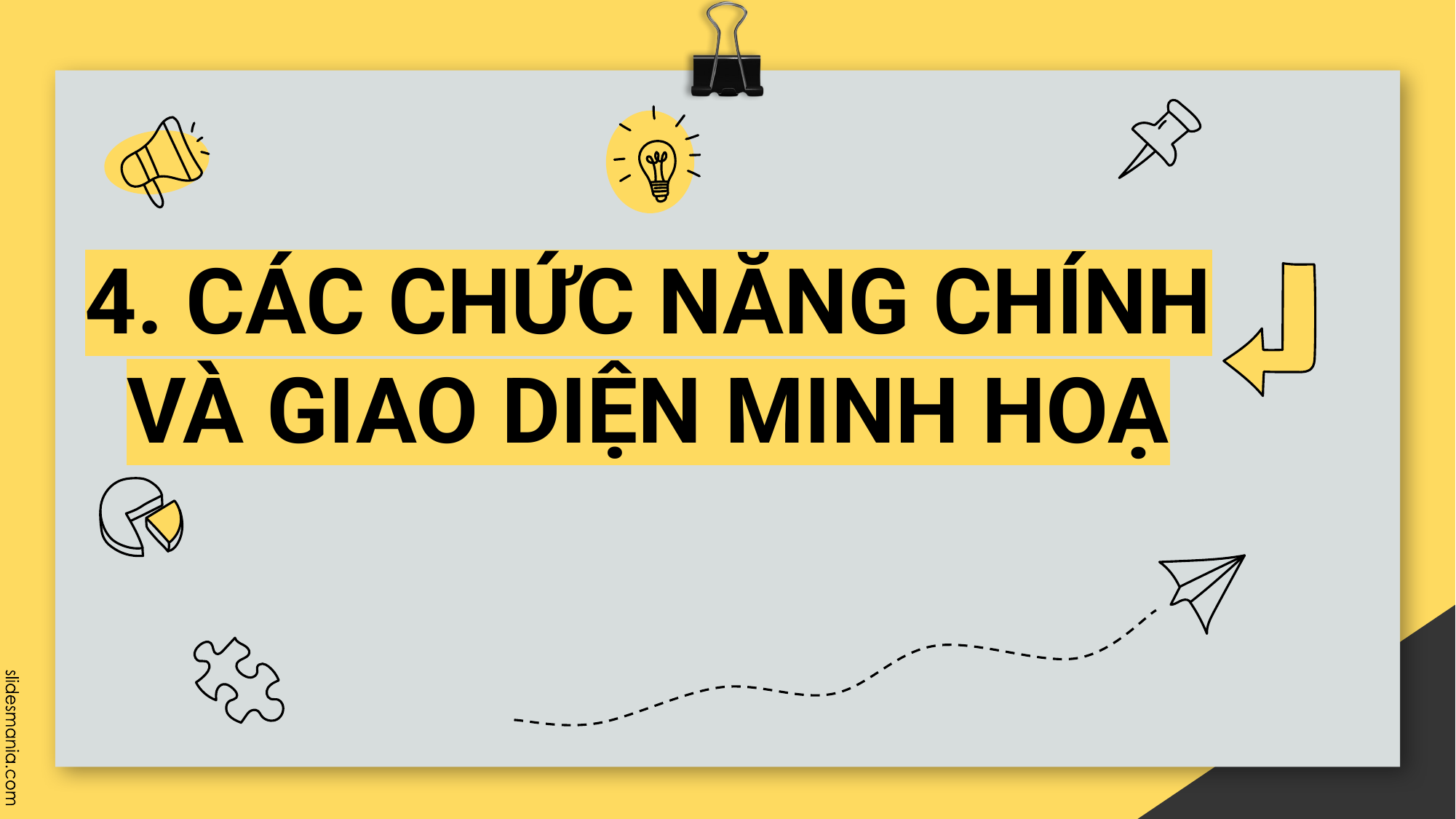

# 4. CÁC CHỨC NĂNG CHÍNH VÀ GIAO DIỆN MINH HOẠ